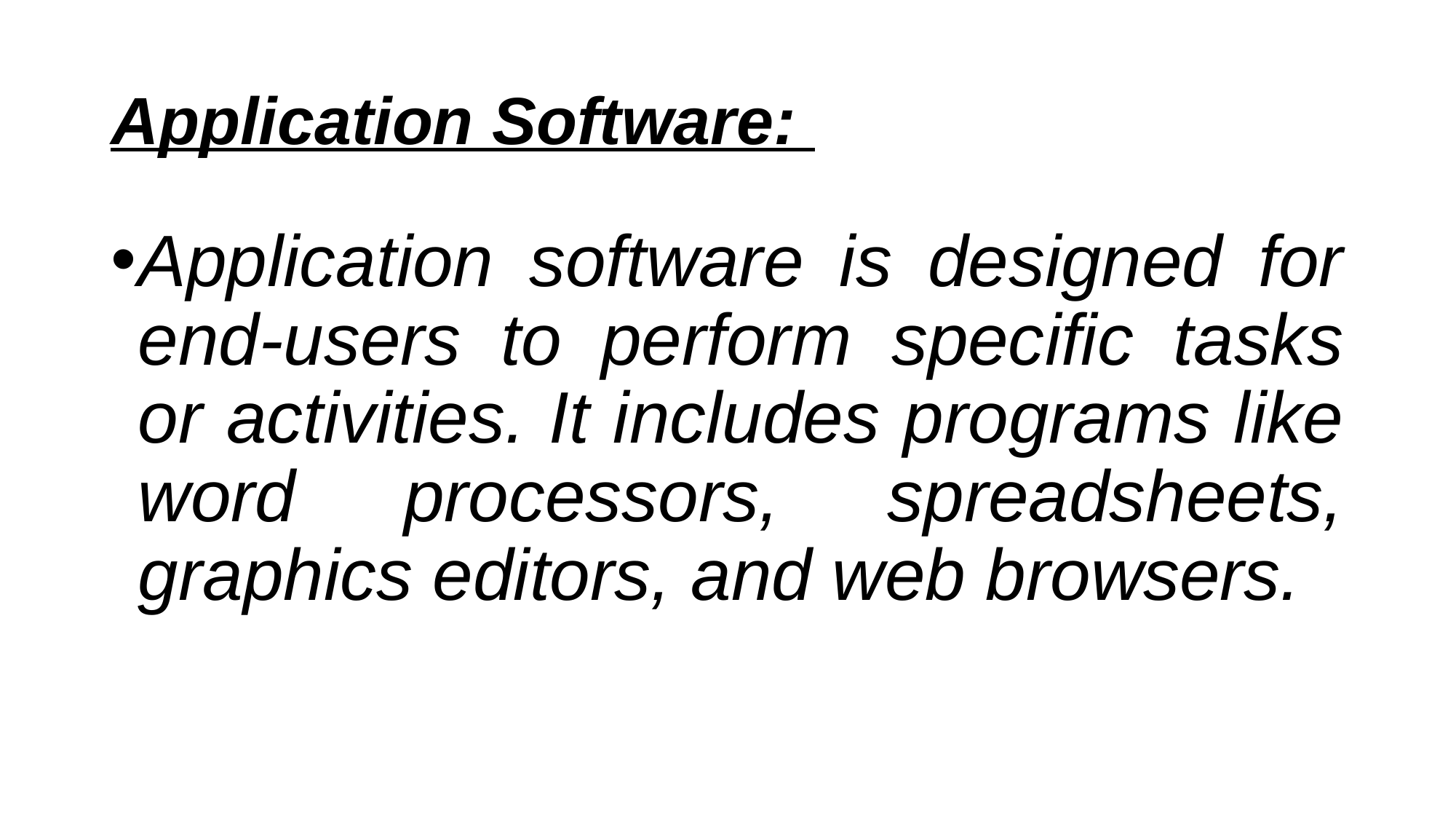

# Application Software:
Application software is designed for end-users to perform specific tasks or activities. It includes programs like word processors, spreadsheets, graphics editors, and web browsers.